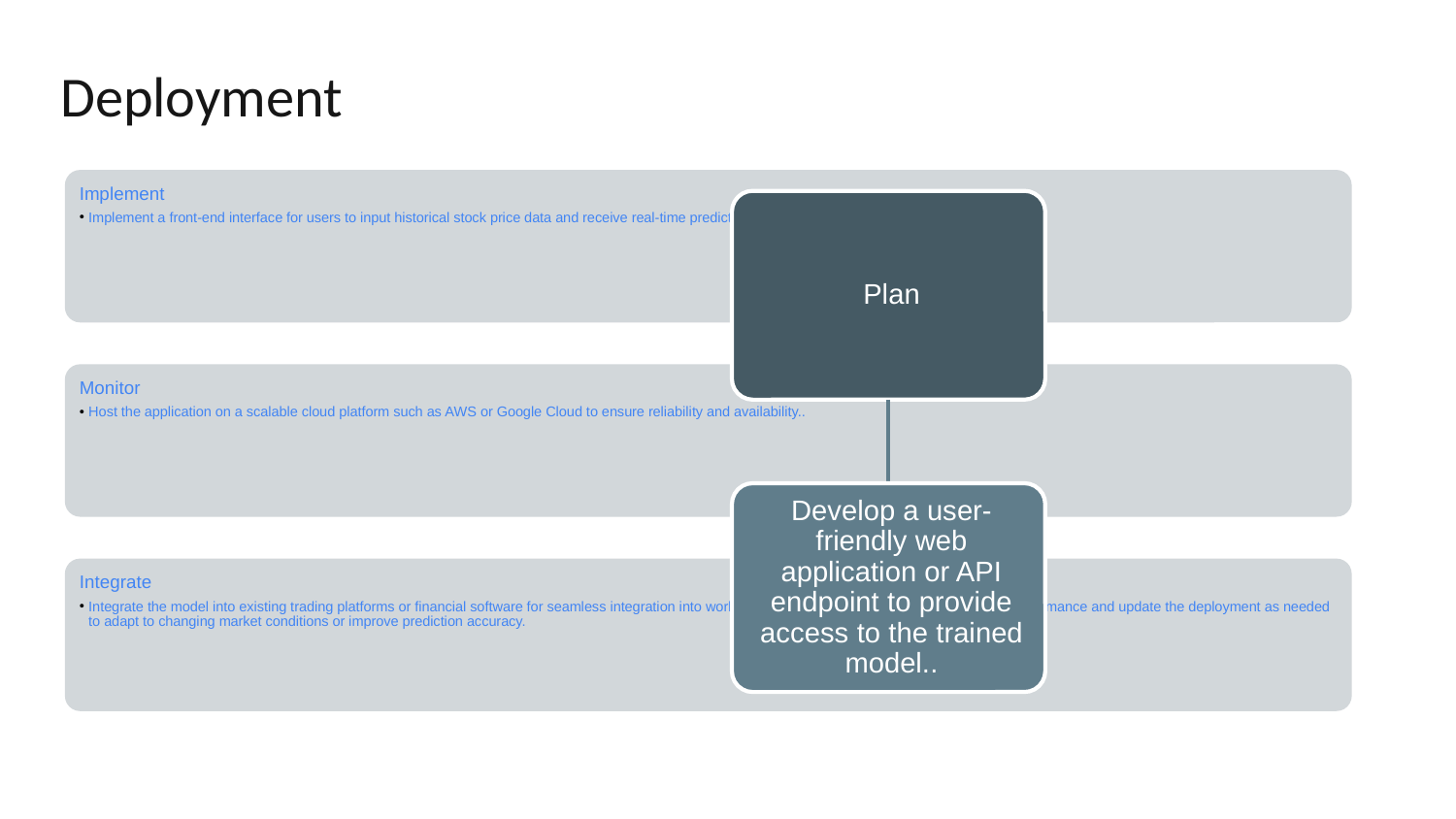

# Deployment
Integrate
Integrate the model into existing trading platforms or financial software for seamless integration into workflow processes.Continuously monitor model performance and update the deployment as needed to adapt to changing market conditions or improve prediction accuracy.
Monitor
Host the application on a scalable cloud platform such as AWS or Google Cloud to ensure reliability and availability..
Implement
Implement a front-end interface for users to input historical stock price data and receive real-time predictions.
Plan
Develop a user-friendly web application or API endpoint to provide access to the trained model..